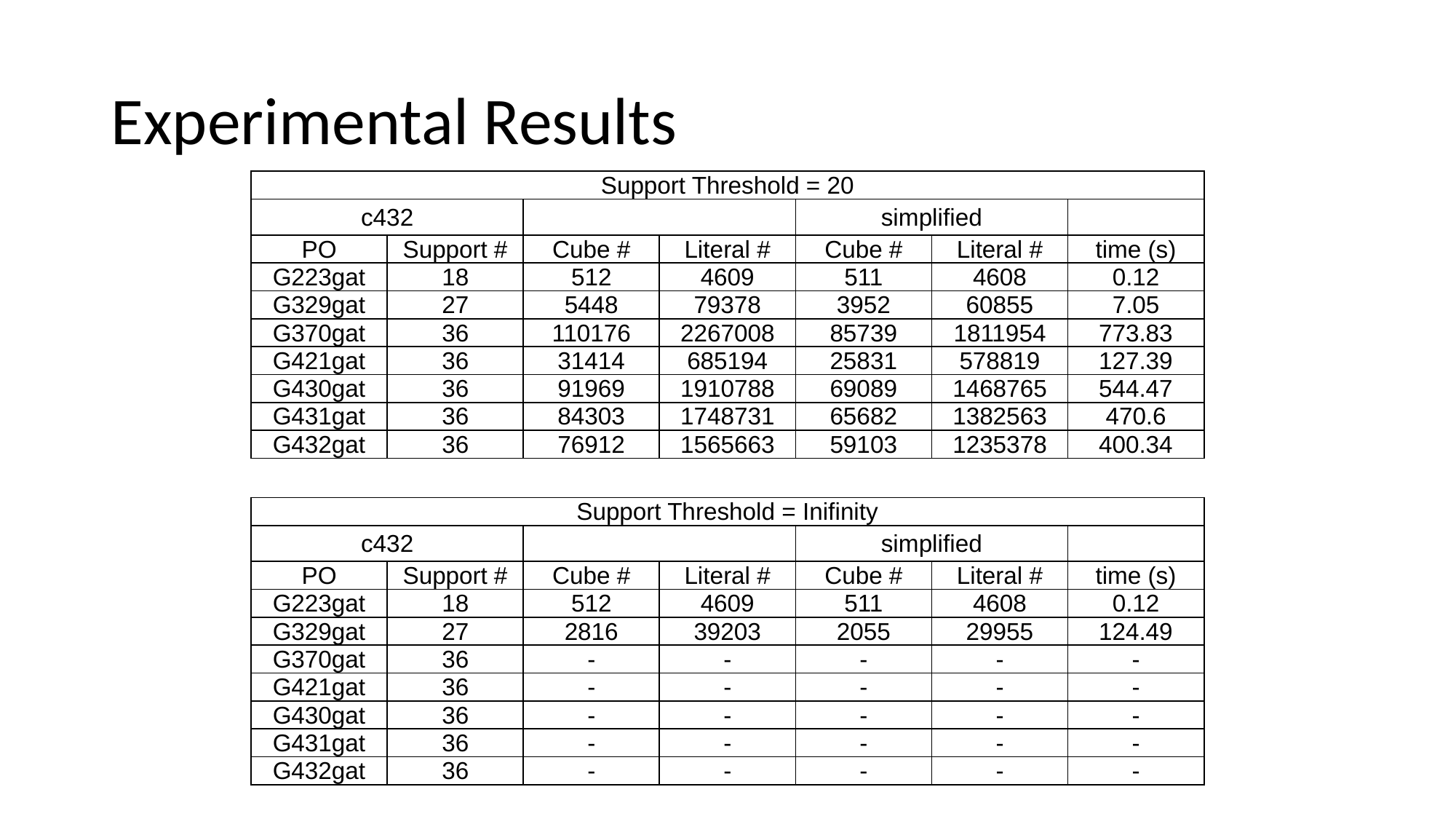

# Experimental Results
| Support Threshold = 20 |  |  |  |  |  |  |
| --- | --- | --- | --- | --- | --- | --- |
| c432 |  |  |  | simplified |  |  |
| PO | Support # | Cube # | Literal # | Cube # | Literal # | time (s) |
| G223gat | 18 | 512 | 4609 | 511 | 4608 | 0.12 |
| G329gat | 27 | 5448 | 79378 | 3952 | 60855 | 7.05 |
| G370gat | 36 | 110176 | 2267008 | 85739 | 1811954 | 773.83 |
| G421gat | 36 | 31414 | 685194 | 25831 | 578819 | 127.39 |
| G430gat | 36 | 91969 | 1910788 | 69089 | 1468765 | 544.47 |
| G431gat | 36 | 84303 | 1748731 | 65682 | 1382563 | 470.6 |
| G432gat | 36 | 76912 | 1565663 | 59103 | 1235378 | 400.34 |
| Support Threshold = Inifinity |  |  |  |  |  |  |
| --- | --- | --- | --- | --- | --- | --- |
| c432 |  |  |  | simplified |  |  |
| PO | Support # | Cube # | Literal # | Cube # | Literal # | time (s) |
| G223gat | 18 | 512 | 4609 | 511 | 4608 | 0.12 |
| G329gat | 27 | 2816 | 39203 | 2055 | 29955 | 124.49 |
| G370gat | 36 | - | - | - | - | - |
| G421gat | 36 | - | - | - | - | - |
| G430gat | 36 | - | - | - | - | - |
| G431gat | 36 | - | - | - | - | - |
| G432gat | 36 | - | - | - | - | - |